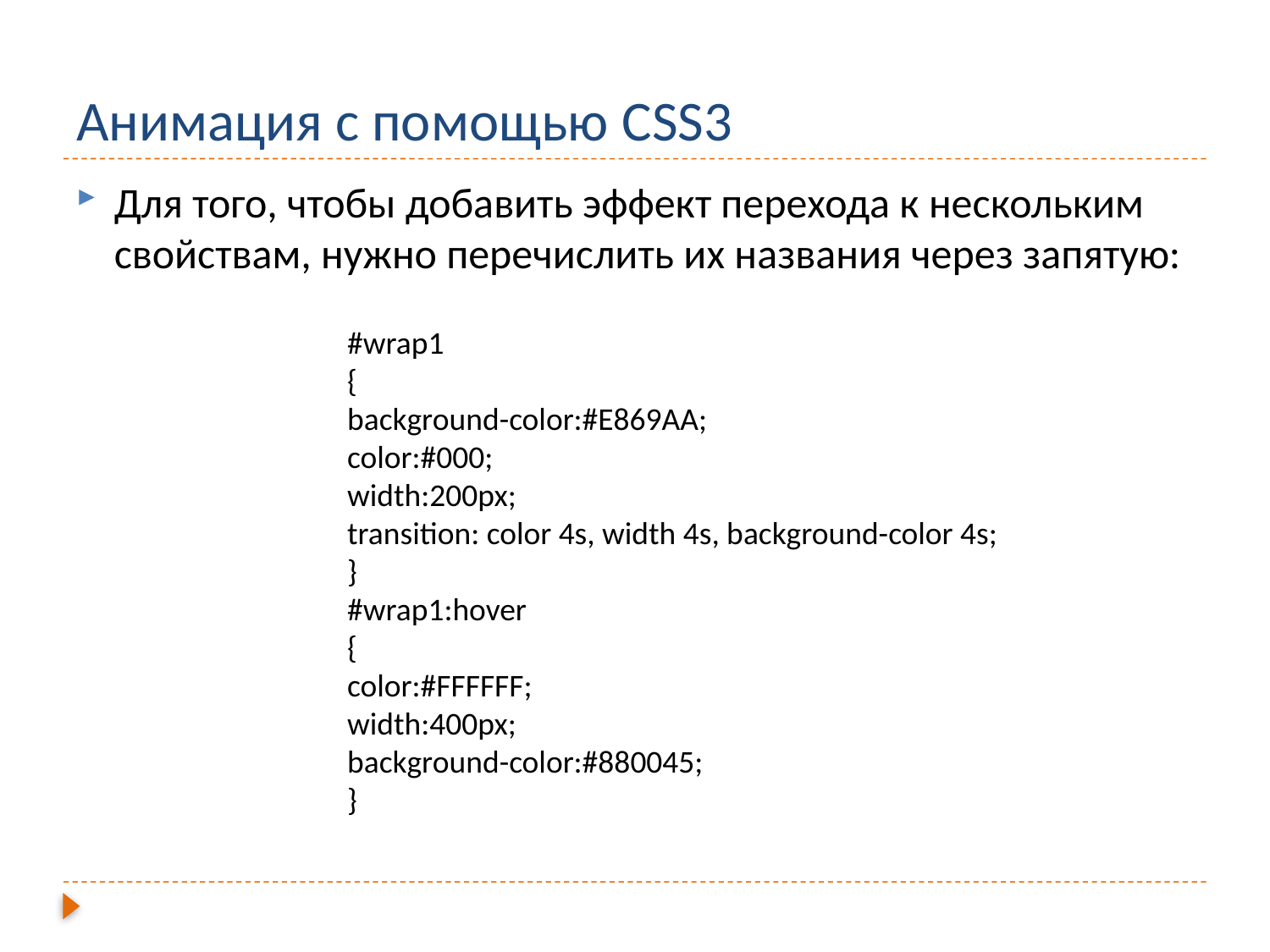

# Анимация с помощью CSS3
Для того, чтобы добавить эффект перехода к нескольким свойствам, нужно перечислить их названия через запятую:
#wrap1
{
background-color:#E869AA;
color:#000;
width:200px;
transition: color 4s, width 4s, background-color 4s;
}
#wrap1:hover
{
color:#FFFFFF;
width:400px;
background-color:#880045;
}